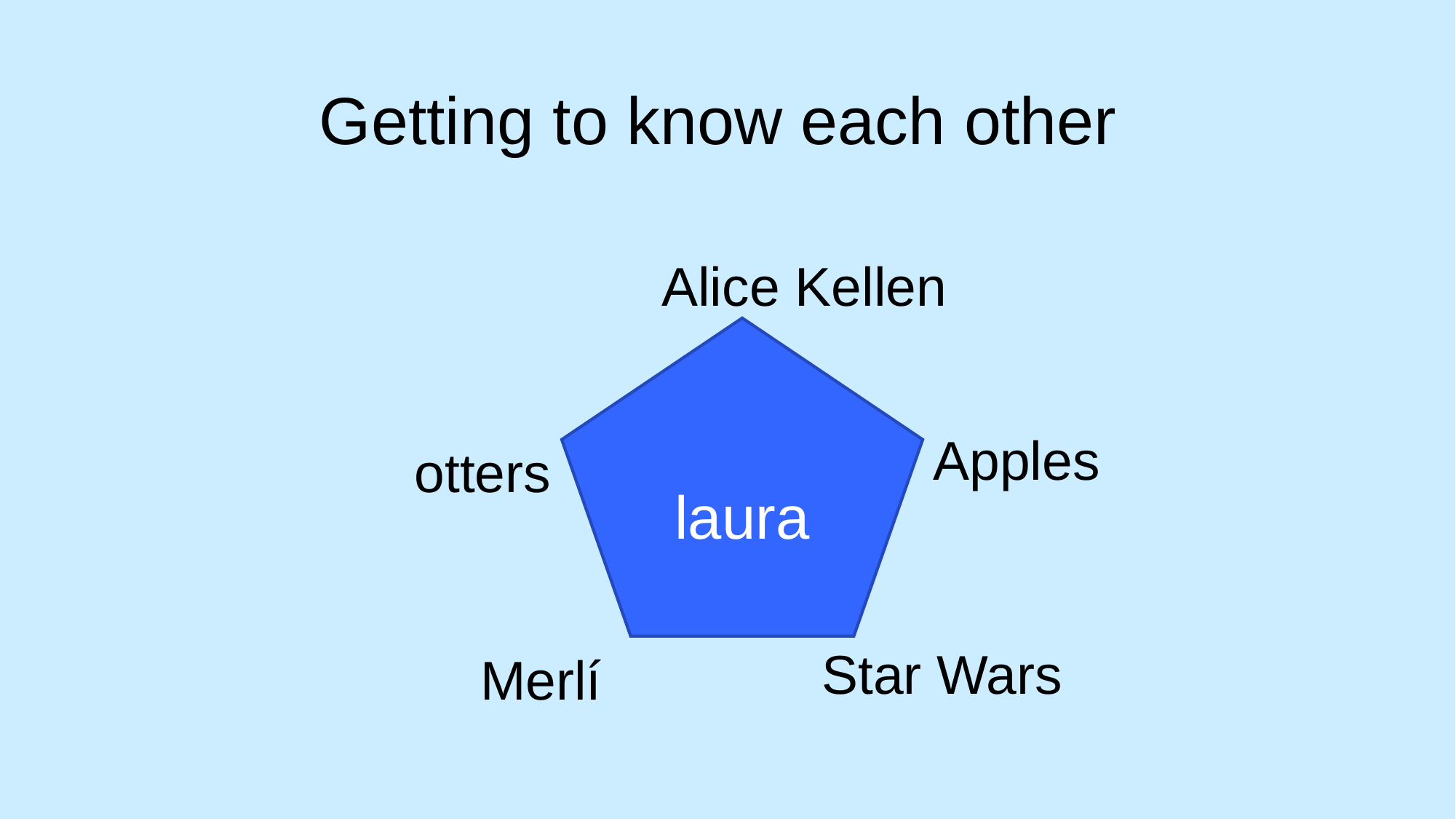

# Getting to know each other

Alice Kellen
laura

Apples

otters

Merlí

Star Wars